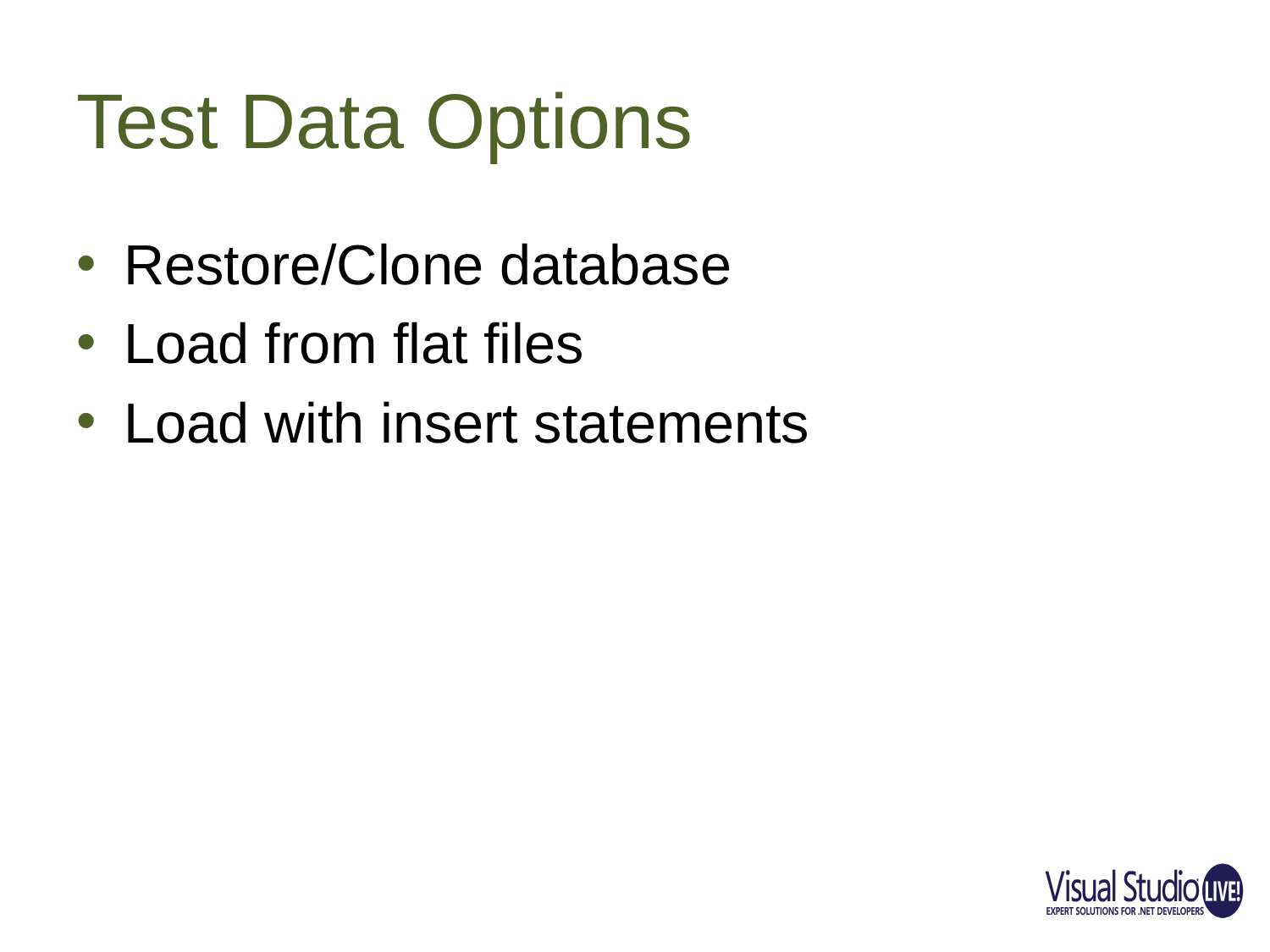

# Test Data Options
Restore/Clone database
Load from flat files
Load with insert statements